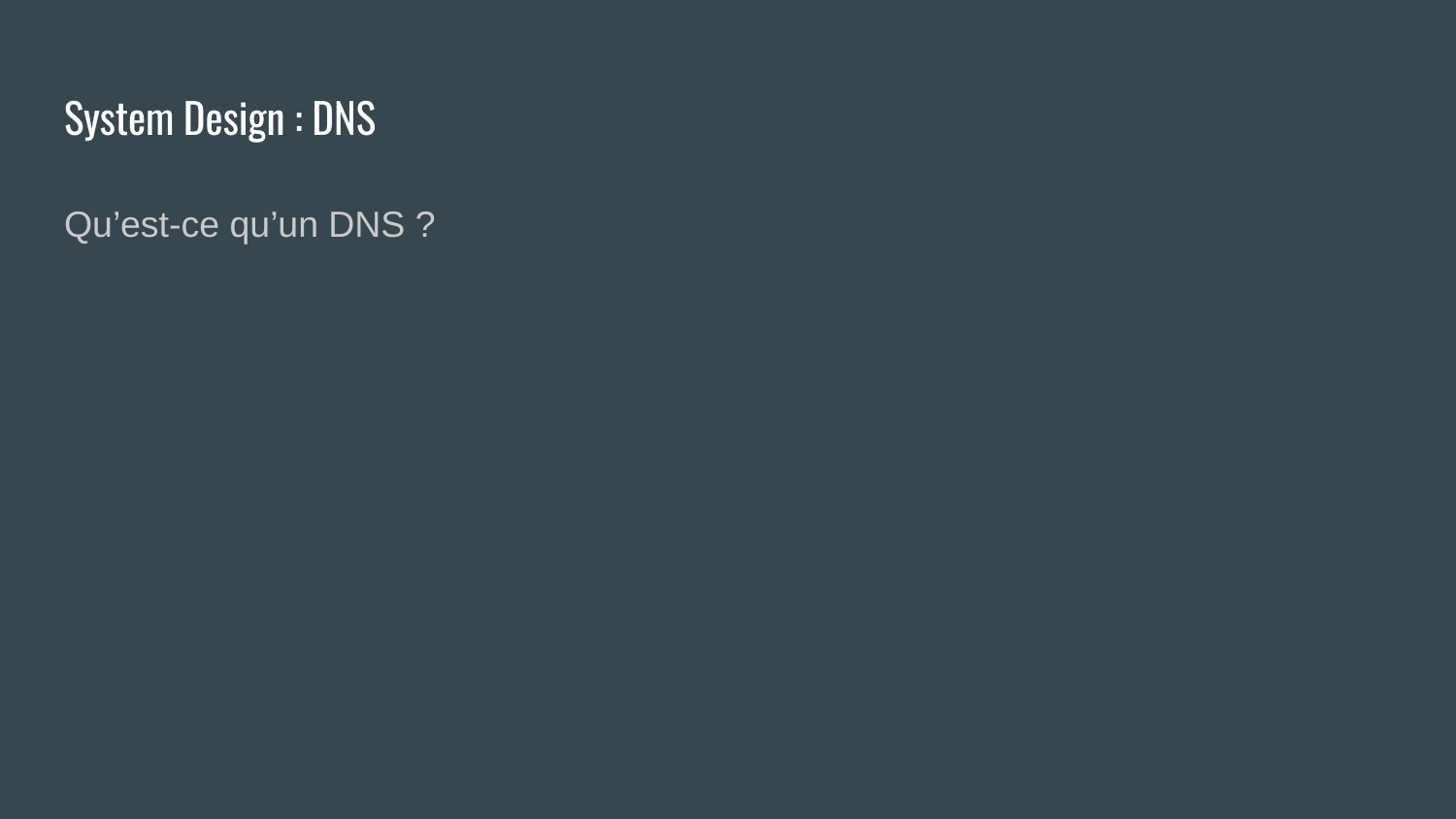

# System Design : DNS

Qu’est-ce qu’un DNS ?